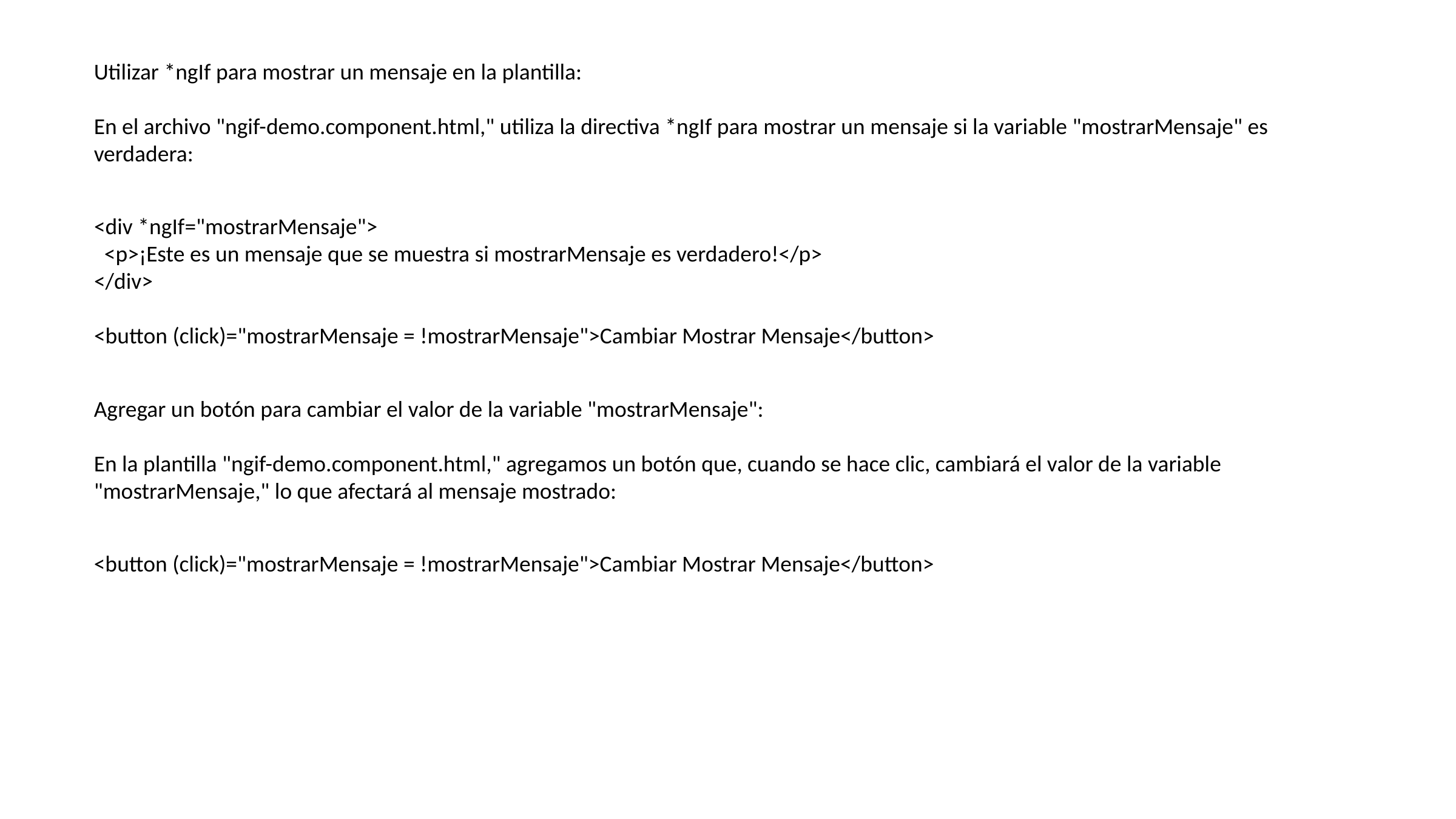

Utilizar *ngIf para mostrar un mensaje en la plantilla:

En el archivo "ngif-demo.component.html," utiliza la directiva *ngIf para mostrar un mensaje si la variable "mostrarMensaje" es verdadera:
<div *ngIf="mostrarMensaje">
  <p>¡Este es un mensaje que se muestra si mostrarMensaje es verdadero!</p>
</div>

<button (click)="mostrarMensaje = !mostrarMensaje">Cambiar Mostrar Mensaje</button>
Agregar un botón para cambiar el valor de la variable "mostrarMensaje":

En la plantilla "ngif-demo.component.html," agregamos un botón que, cuando se hace clic, cambiará el valor de la variable "mostrarMensaje," lo que afectará al mensaje mostrado:
<button (click)="mostrarMensaje = !mostrarMensaje">Cambiar Mostrar Mensaje</button>